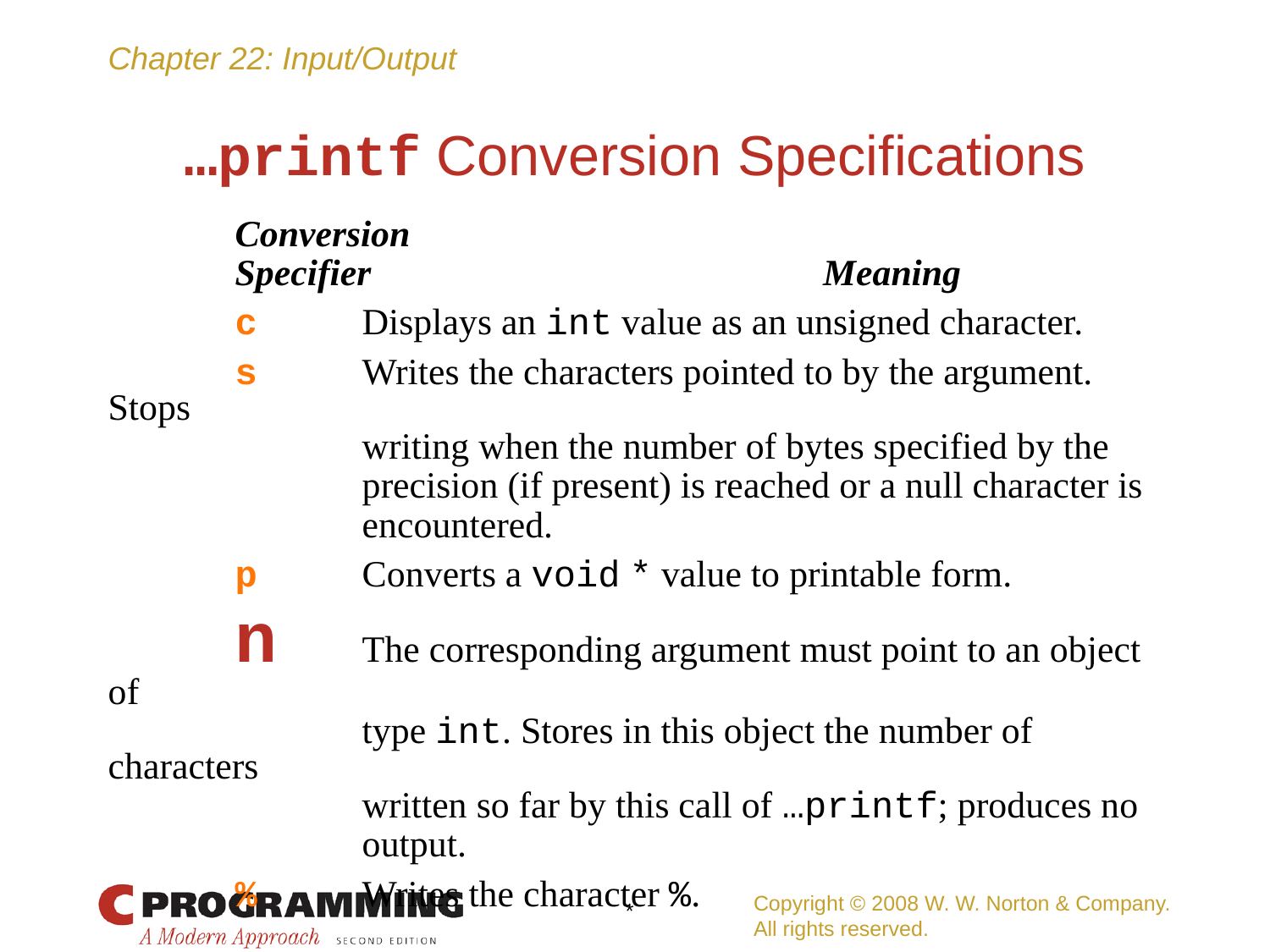

# …printf Conversion Specifications
	Conversion
	Specifier	                                    Meaning
	c	Displays an int value as an unsigned character.
	s	Writes the characters pointed to by the argument. Stops
		writing when the number of bytes specified by the
		precision (if present) is reached or a null character is
		encountered.
	p	Converts a void * value to printable form.
	n	The corresponding argument must point to an object of
		type int. Stores in this object the number of characters
		written so far by this call of …printf; produces no
		output.
	%	Writes the character %.
Copyright © 2008 W. W. Norton & Company.
All rights reserved.
*